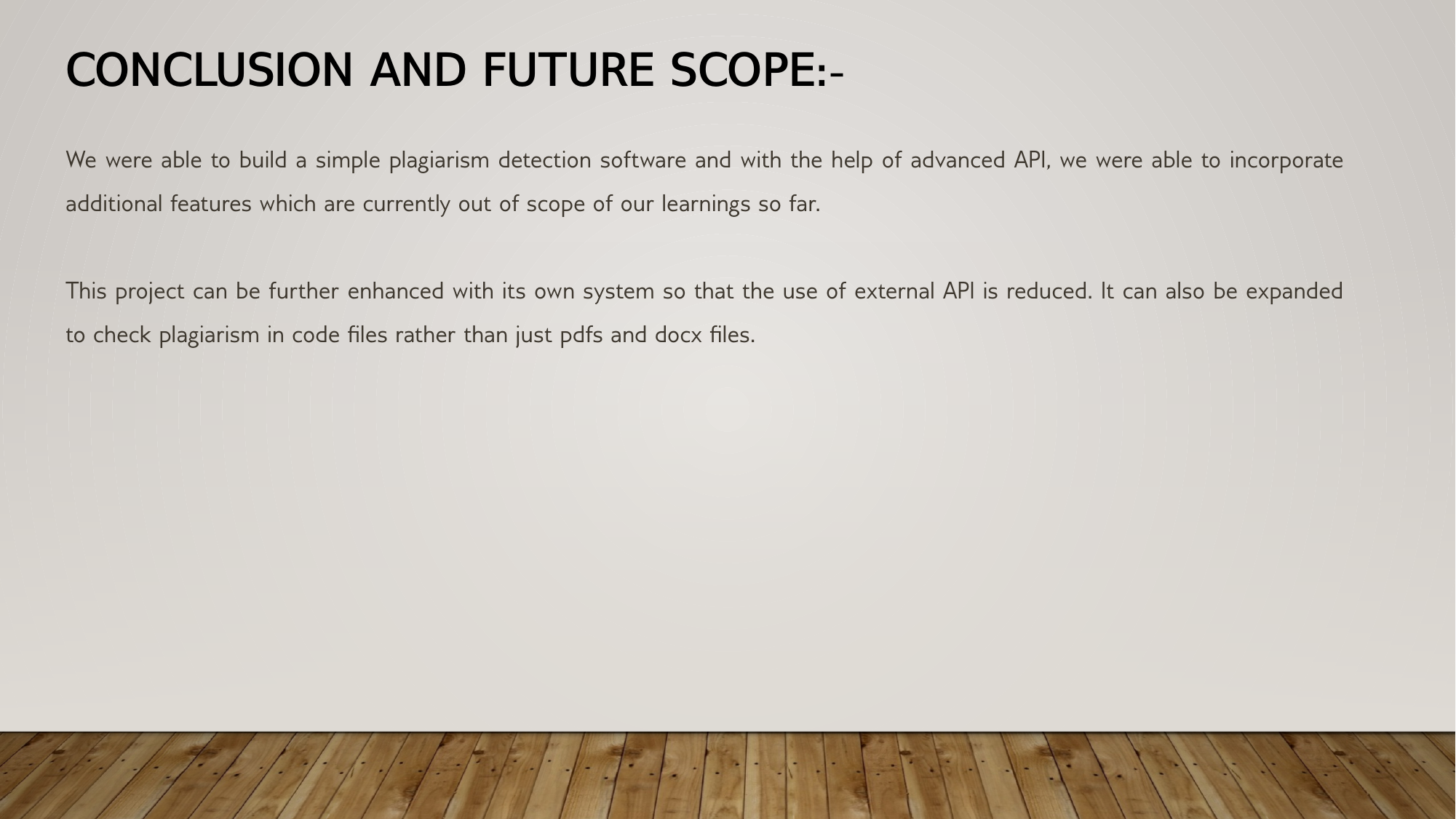

CONCLUSION AND FUTURE SCOPE:-
We were able to build a simple plagiarism detection software and with the help of advanced API, we were able to incorporate additional features which are currently out of scope of our learnings so far.

This project can be further enhanced with its own system so that the use of external API is reduced. It can also be expanded to check plagiarism in code files rather than just pdfs and docx files.